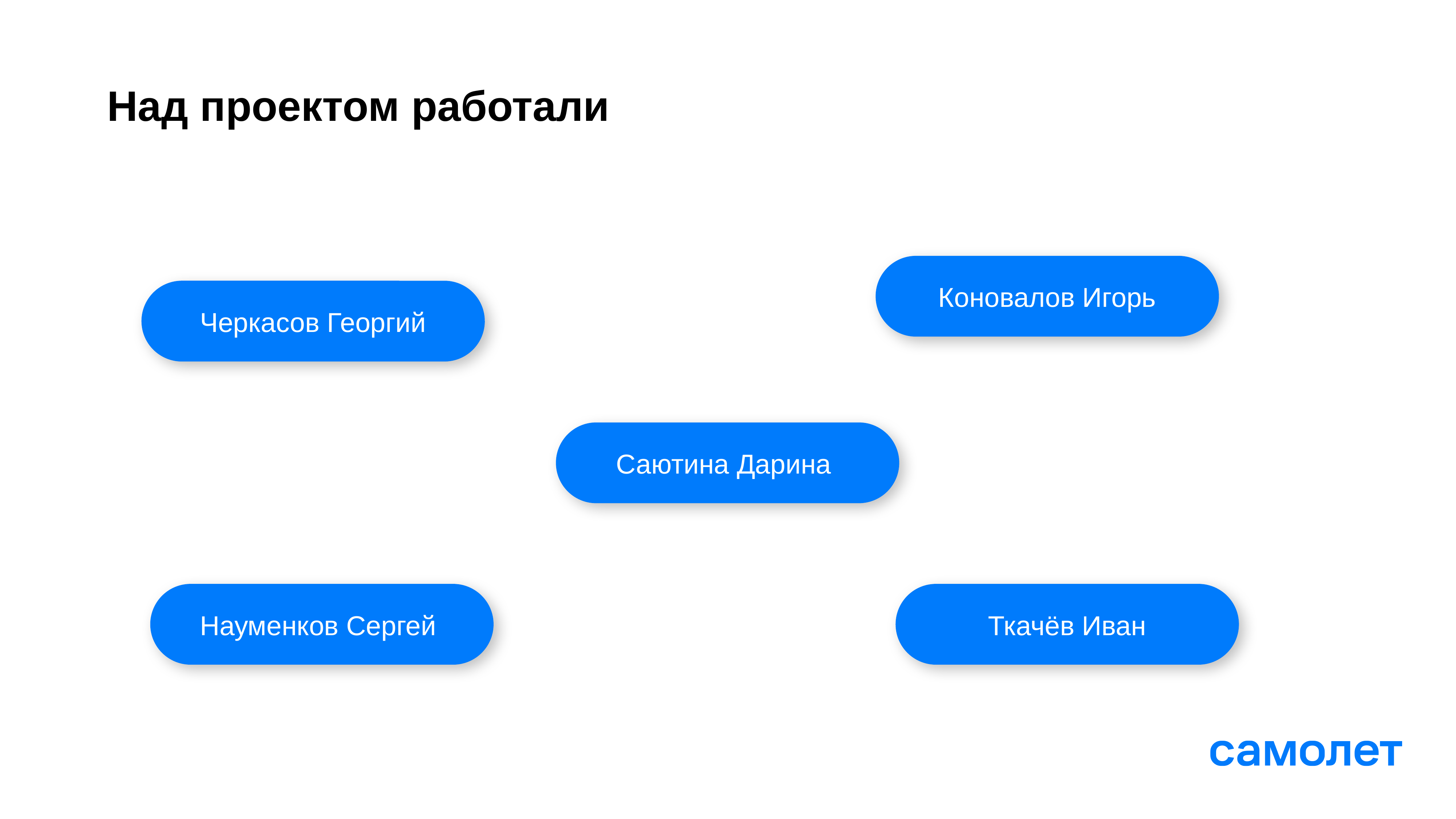

# Над проектом работали

Коновалов Игорь
Черкасов Георгий
Саютина Дарина
Науменков Сергей
Ткачёв Иван